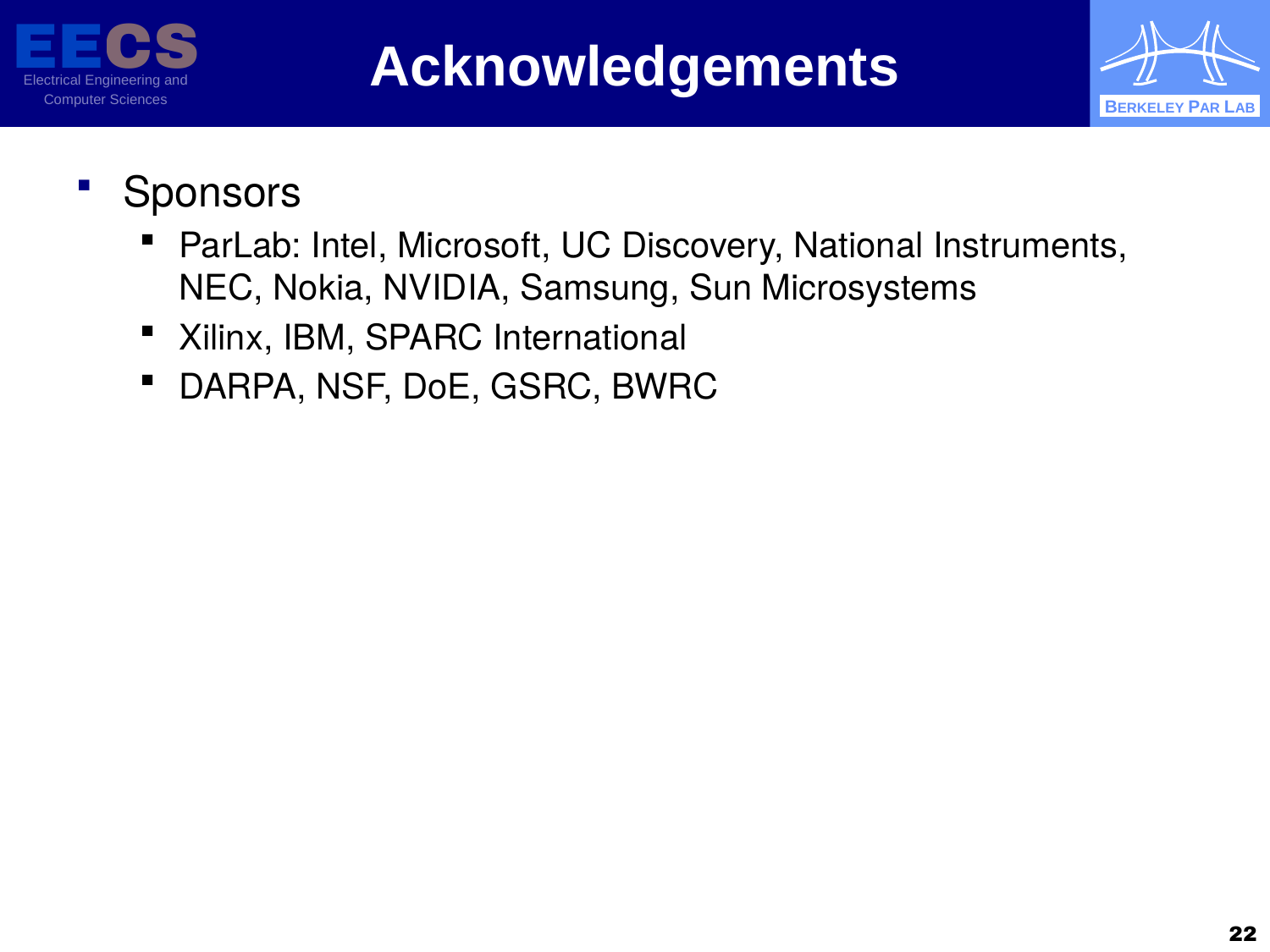

# Acknowledgements
Sponsors
ParLab: Intel, Microsoft, UC Discovery, National Instruments, NEC, Nokia, NVIDIA, Samsung, Sun Microsystems
Xilinx, IBM, SPARC International
DARPA, NSF, DoE, GSRC, BWRC

22